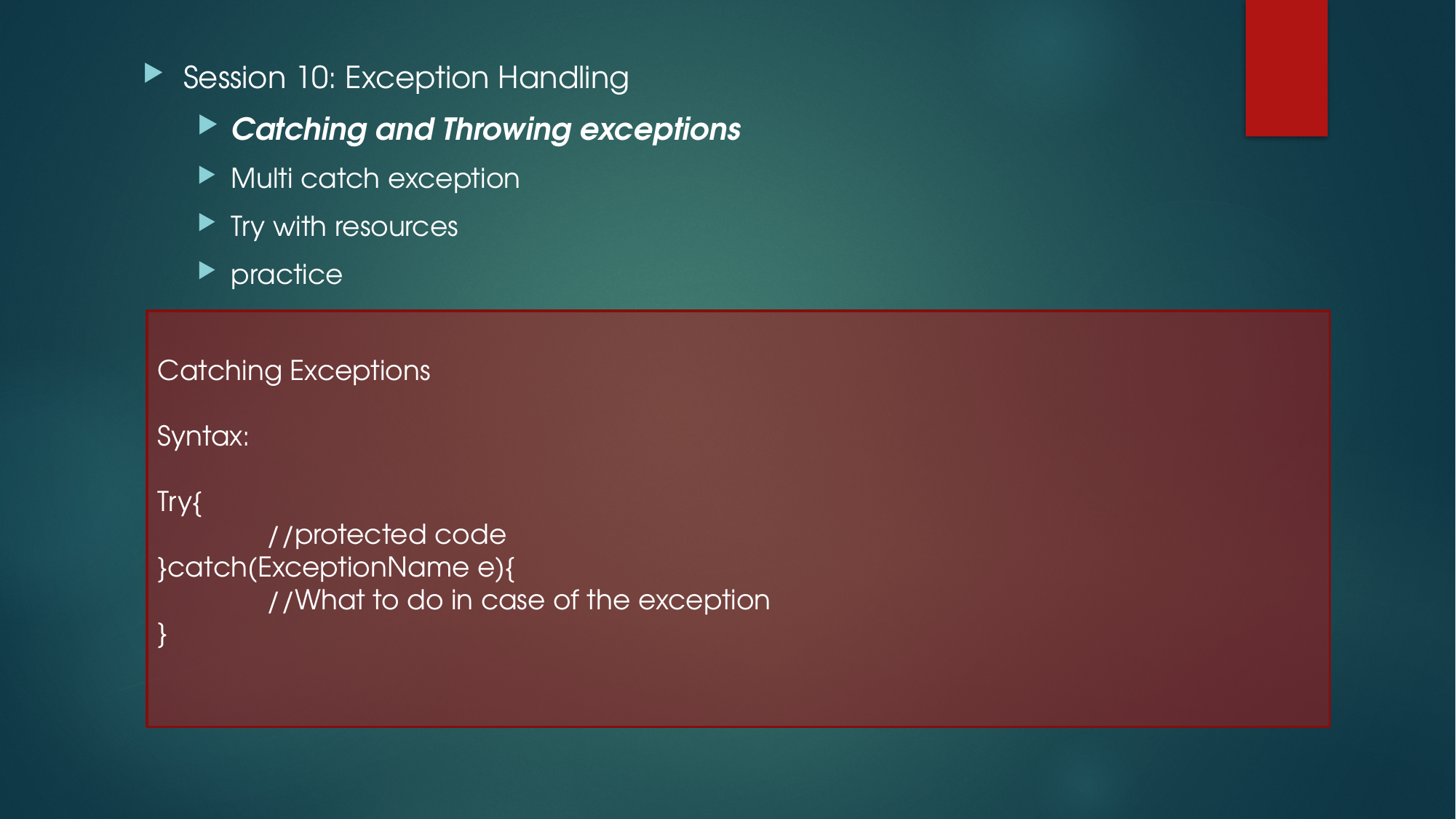

Session 10: Exception Handling
Catching and Throwing exceptions
Multi catch exception
Try with resources
practice

Catching Exceptions

Syntax:

Try{
	//protected code
}catch(ExceptionName e){
	//What to do in case of the exception
}